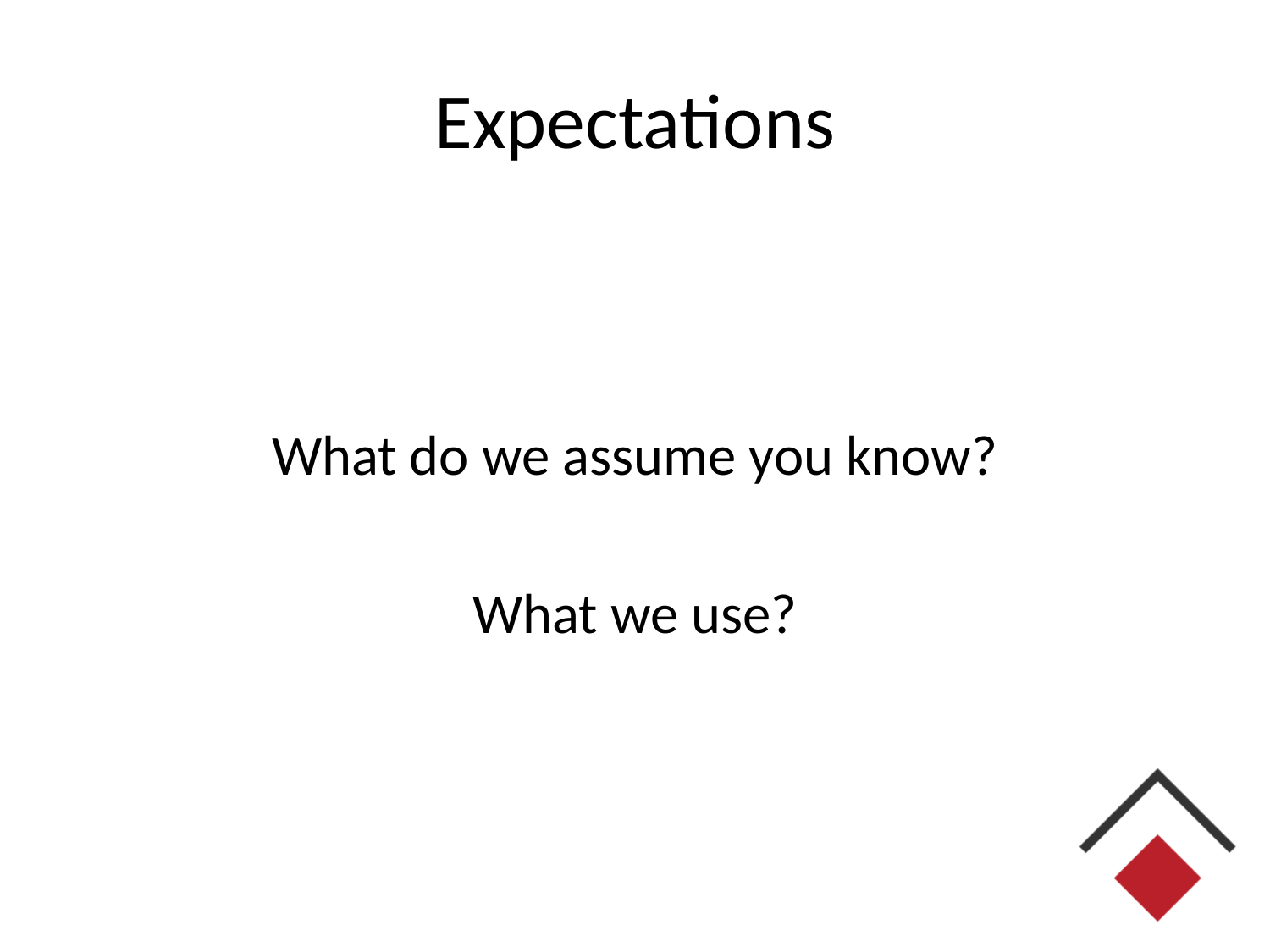

# Expectations
What do we assume you know?

What we use?